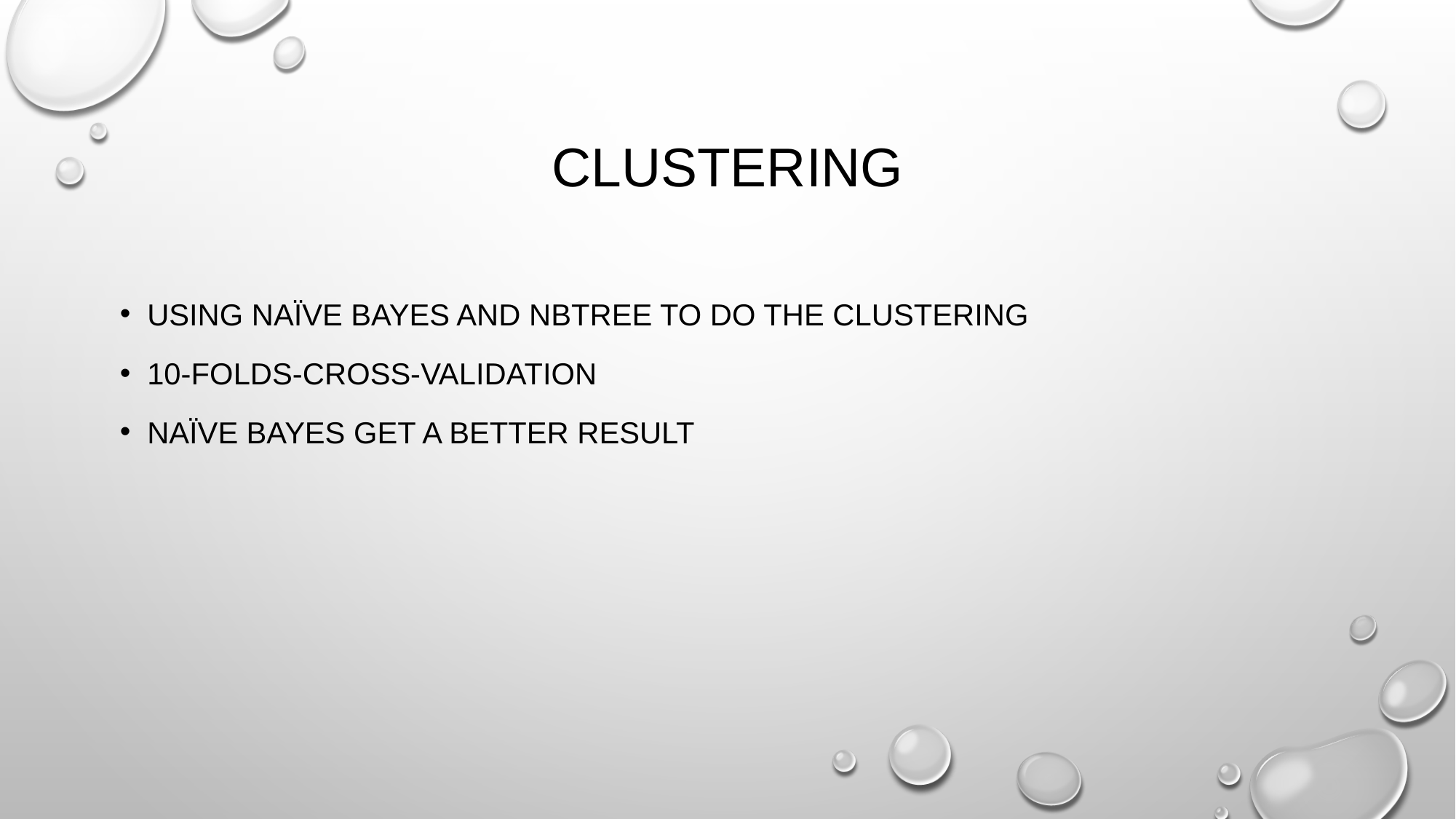

# Clustering
Using Naïve Bayes and NBtree to do the clustering
10-folds-cross-validation
Naïve Bayes get a better result